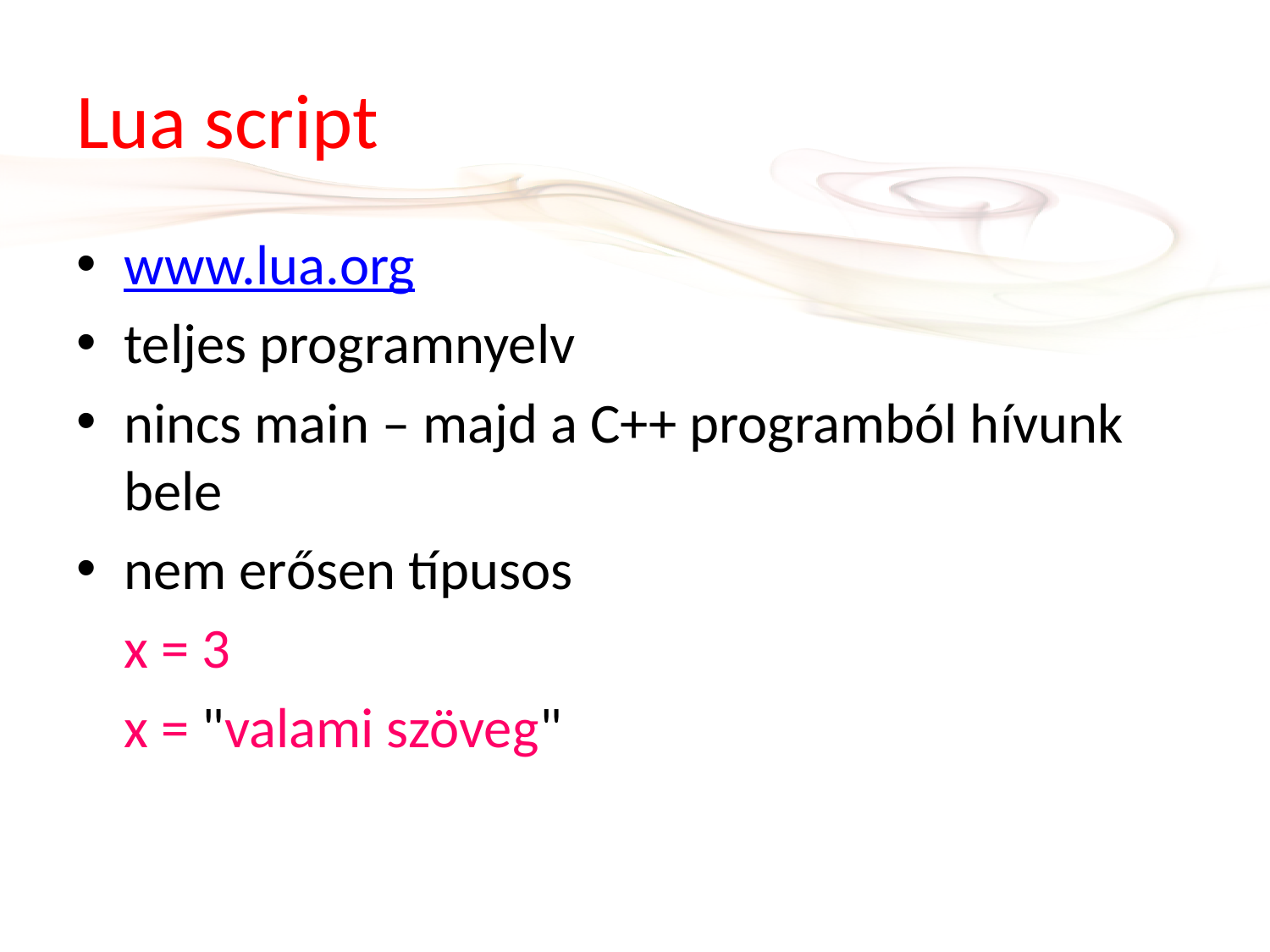

# Lua script
www.lua.org
teljes programnyelv
nincs main – majd a C++ programból hívunk bele
nem erősen típusos
	x = 3
	x = "valami szöveg"